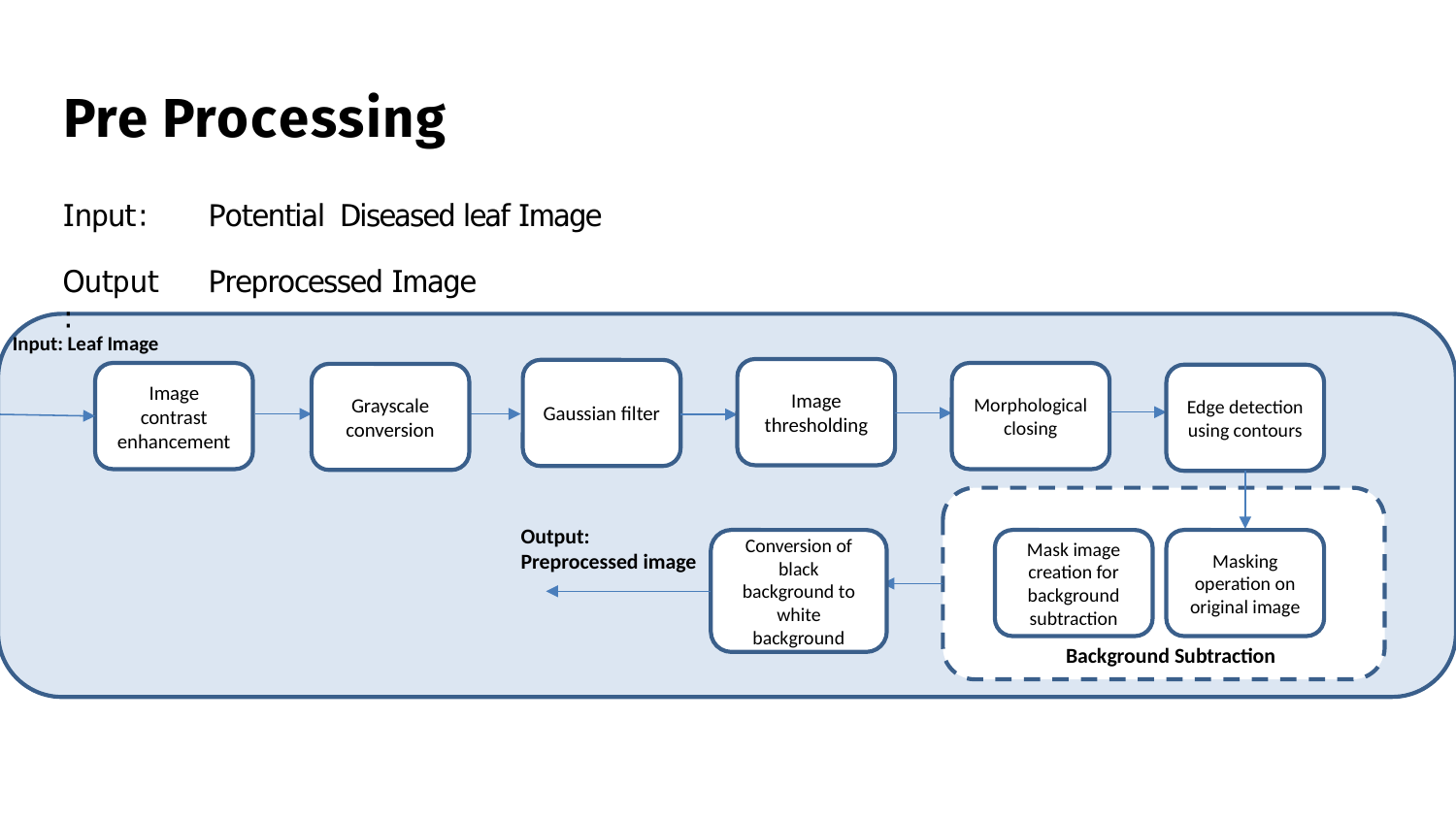

# Pre Processing
Input:
Output:
Potential  Diseased leaf Image
Preprocessed Image

Input: Leaf Image
Image thresholding
Gaussian filter
Image contrast enhancement
Morphological closing
Grayscale conversion
Edge detection using contours

Output:
Preprocessed image
Conversion of black background to white background
Mask image creation for background subtraction
Masking operation on original image
Background Subtraction